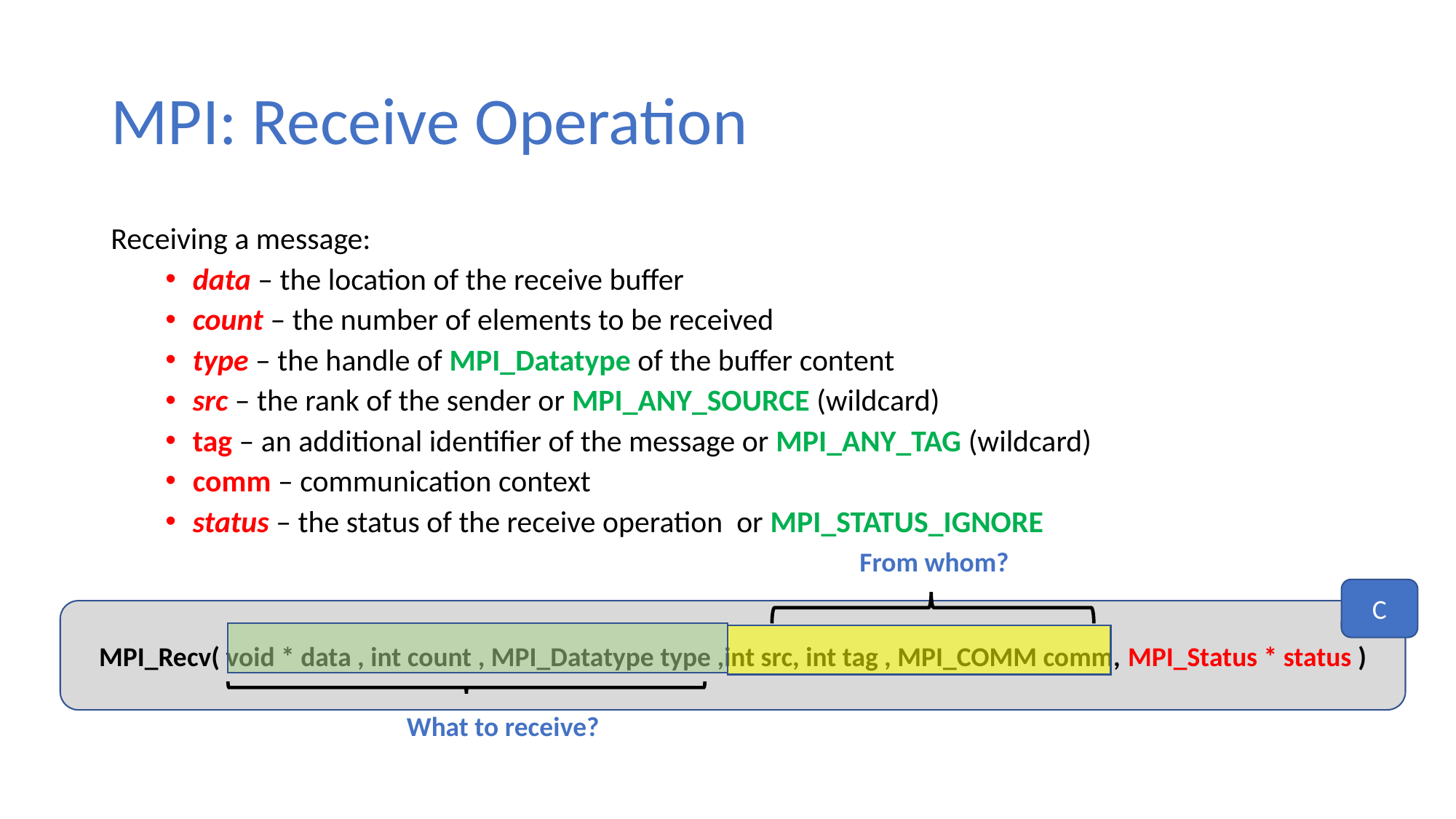

# MPI: Receive Operation
Receiving a message:
data – the location of the receive buffer
count – the number of elements to be received
type – the handle of MPI_Datatype of the buffer content
src – the rank of the sender or MPI_ANY_SOURCE (wildcard)
tag – an additional identifier of the message or MPI_ANY_TAG (wildcard)
comm – communication context
status – the status of the receive operation  or MPI_STATUS_IGNORE

From whom?

C
MPI_Recv( void * data , int count , MPI_Datatype type ,int src, int tag , MPI_COMM comm, MPI_Status * status )
What to receive?